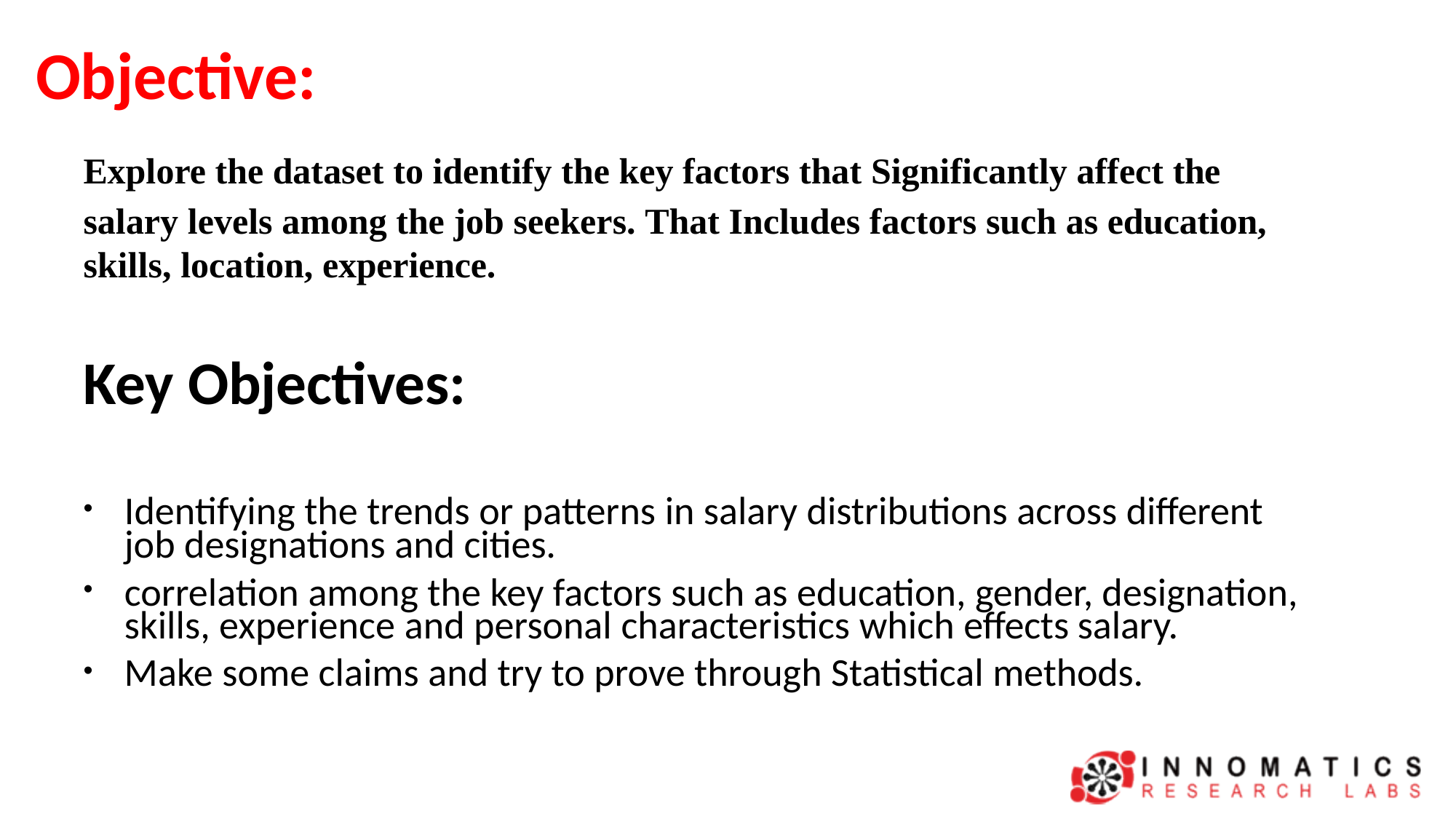

# Objective:
Explore the dataset to identify the key factors that Significantly affect the
salary levels among the job seekers. That Includes factors such as education, skills, location, experience.

Key Objectives:

Identifying the trends or patterns in salary distributions across different job designations and cities.
correlation among the key factors such as education, gender, designation, skills, experience and personal characteristics which effects salary.
Make some claims and try to prove through Statistical methods.